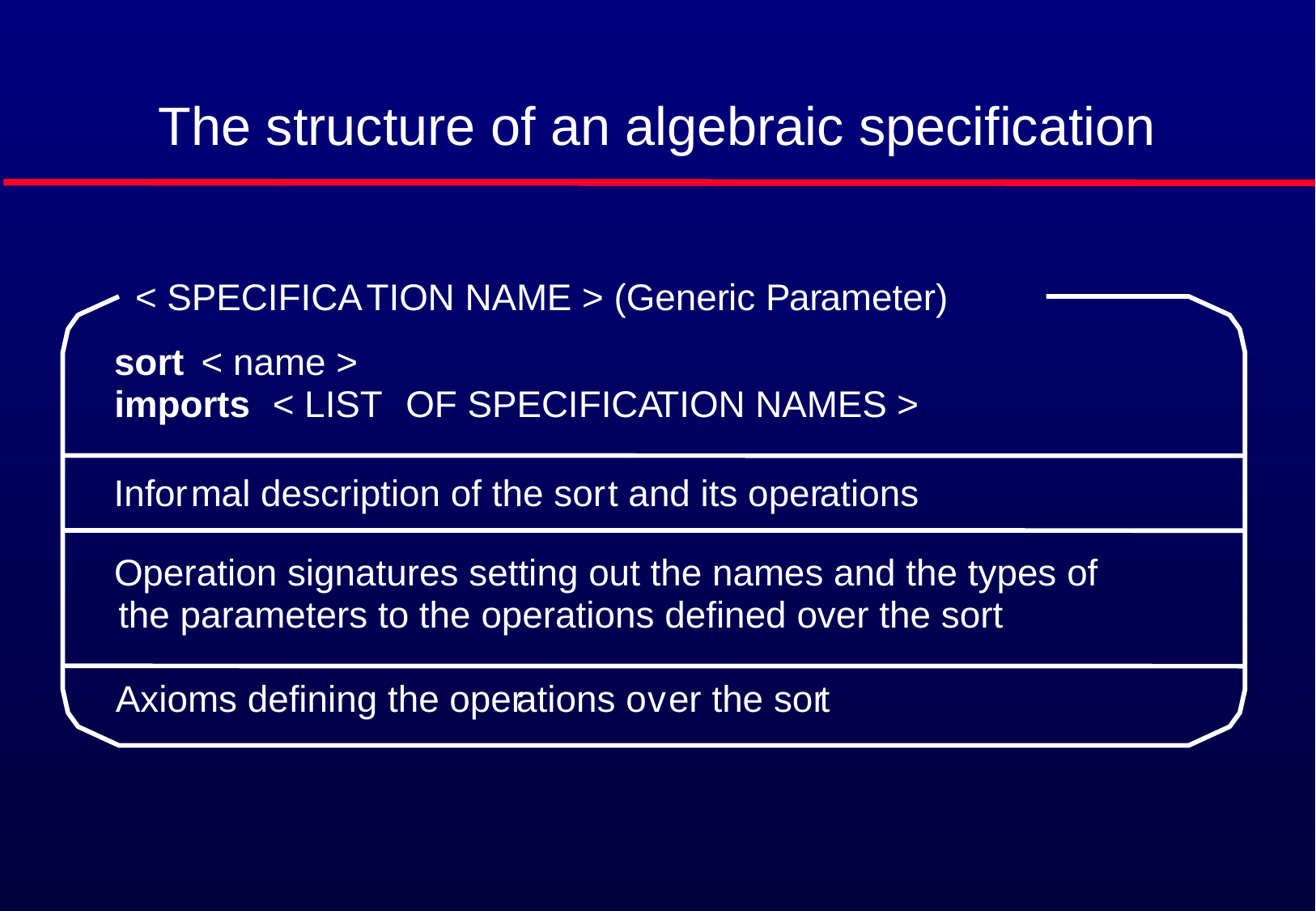

# The structure of an algebraic specification
< SPECIFICA
TION NAME > (Gener
ar
ameter)
ic P

sort
< name >
imports
 < LIST
 OF SPECIFICA
TION NAMES >

Inf
or
mal descr
iption of the sor
t and its oper
ations

Oper
ation signatures setting out the names and the types of
the parameters to the operations defined over the sort

Axioms defining the oper
ations o
v
er the sor
t